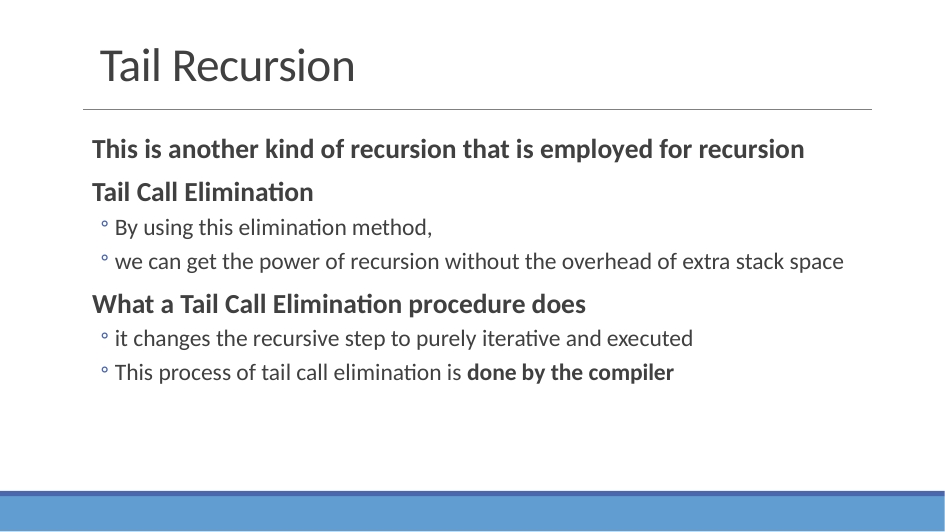

# Tail Recursion
This is another kind of recursion that is employed for recursion
Tail Call Elimination
By using this elimination method,
we can get the power of recursion without the overhead of extra stack space
What a Tail Call Elimination procedure does
it changes the recursive step to purely iterative and executed
This process of tail call elimination is done by the compiler